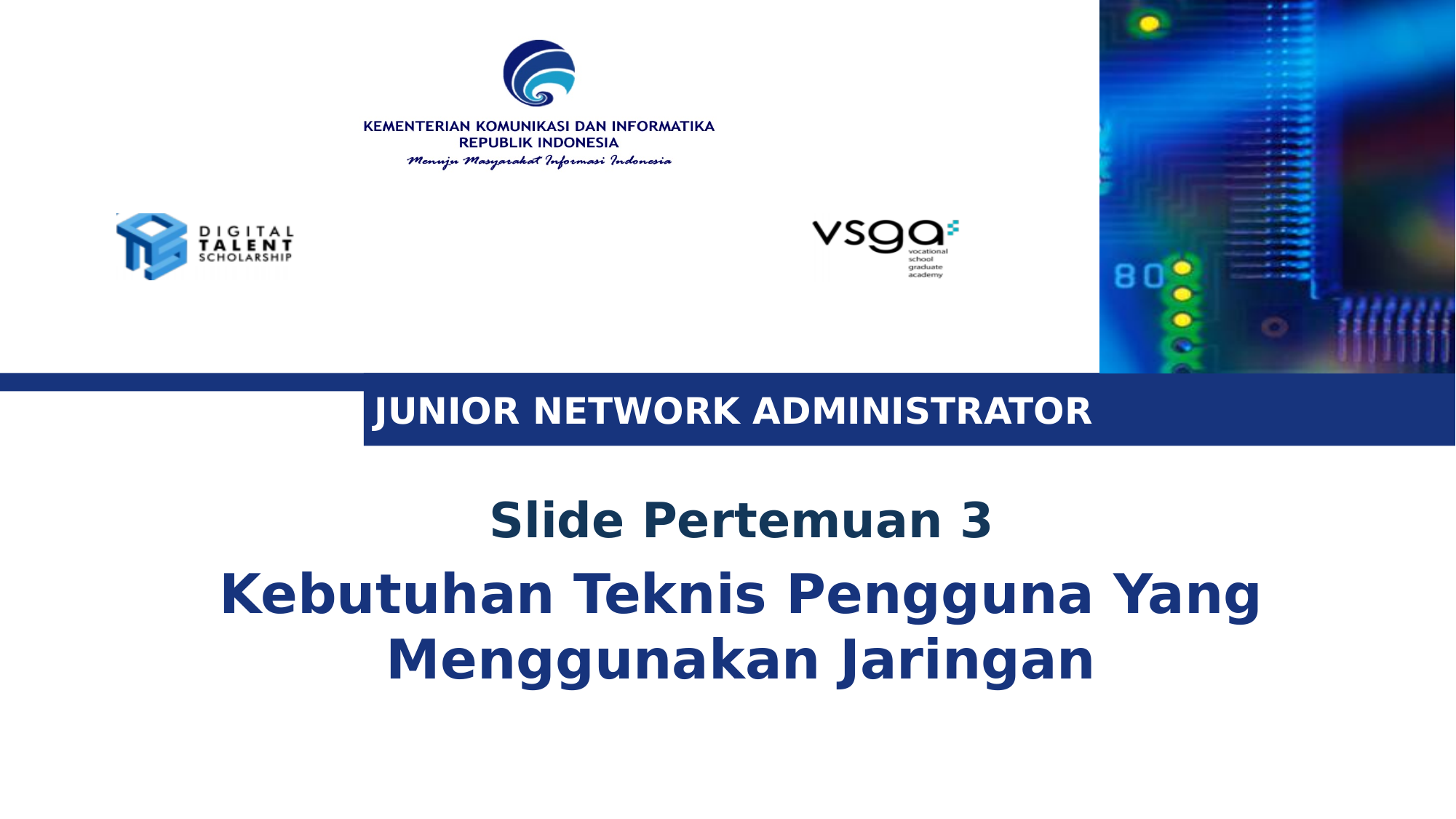

Slide Pertemuan 3
Kebutuhan Teknis Pengguna Yang Menggunakan Jaringan